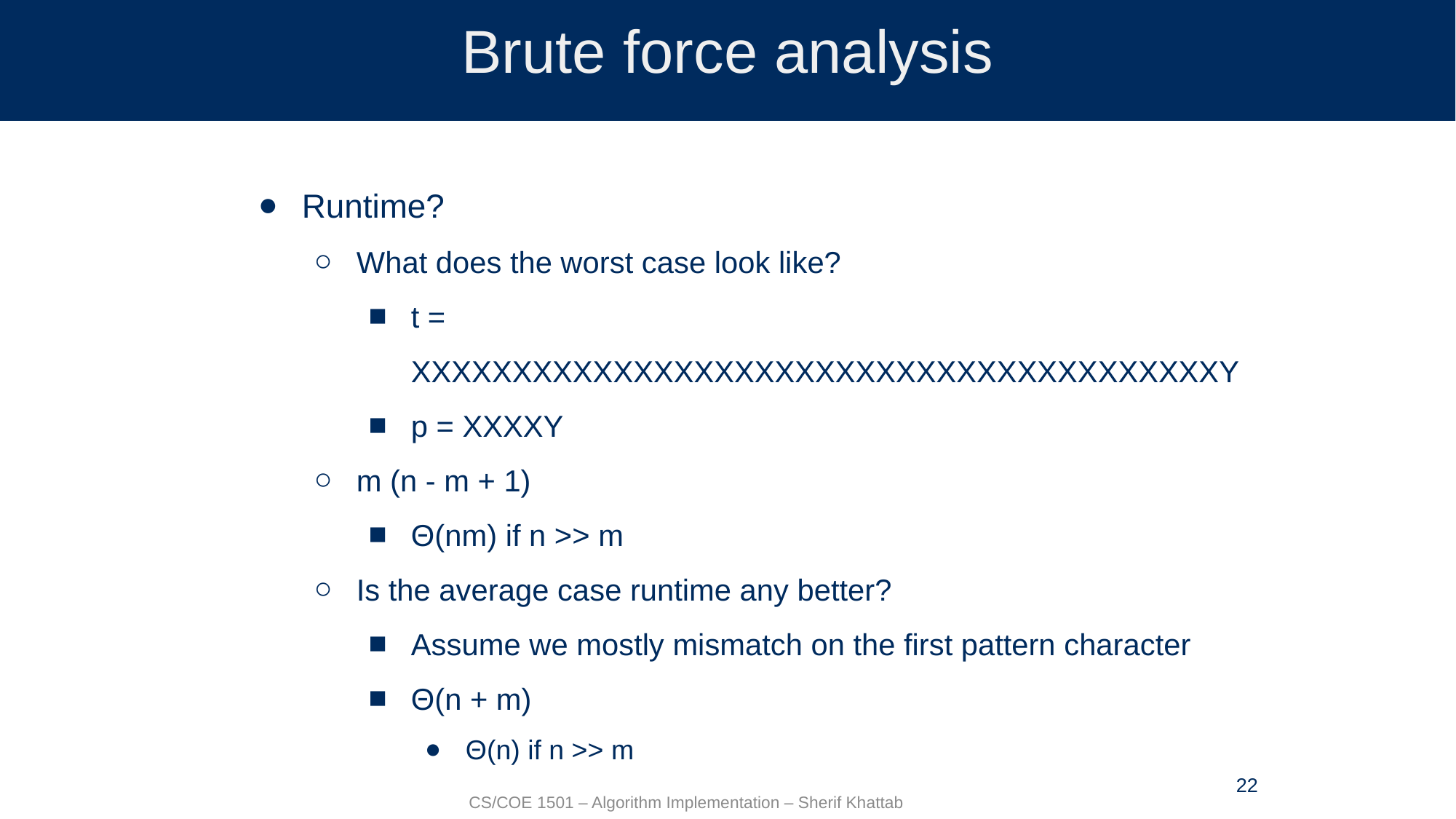

# Brute force analysis
Runtime?
What does the worst case look like?
t = XXXXXXXXXXXXXXXXXXXXXXXXXXXXXXXXXXXXXXXXY
p = XXXXY
m (n - m + 1)
Θ(nm) if n >> m
Is the average case runtime any better?
Assume we mostly mismatch on the first pattern character
Θ(n + m)
Θ(n) if n >> m
22
CS/COE 1501 – Algorithm Implementation – Sherif Khattab